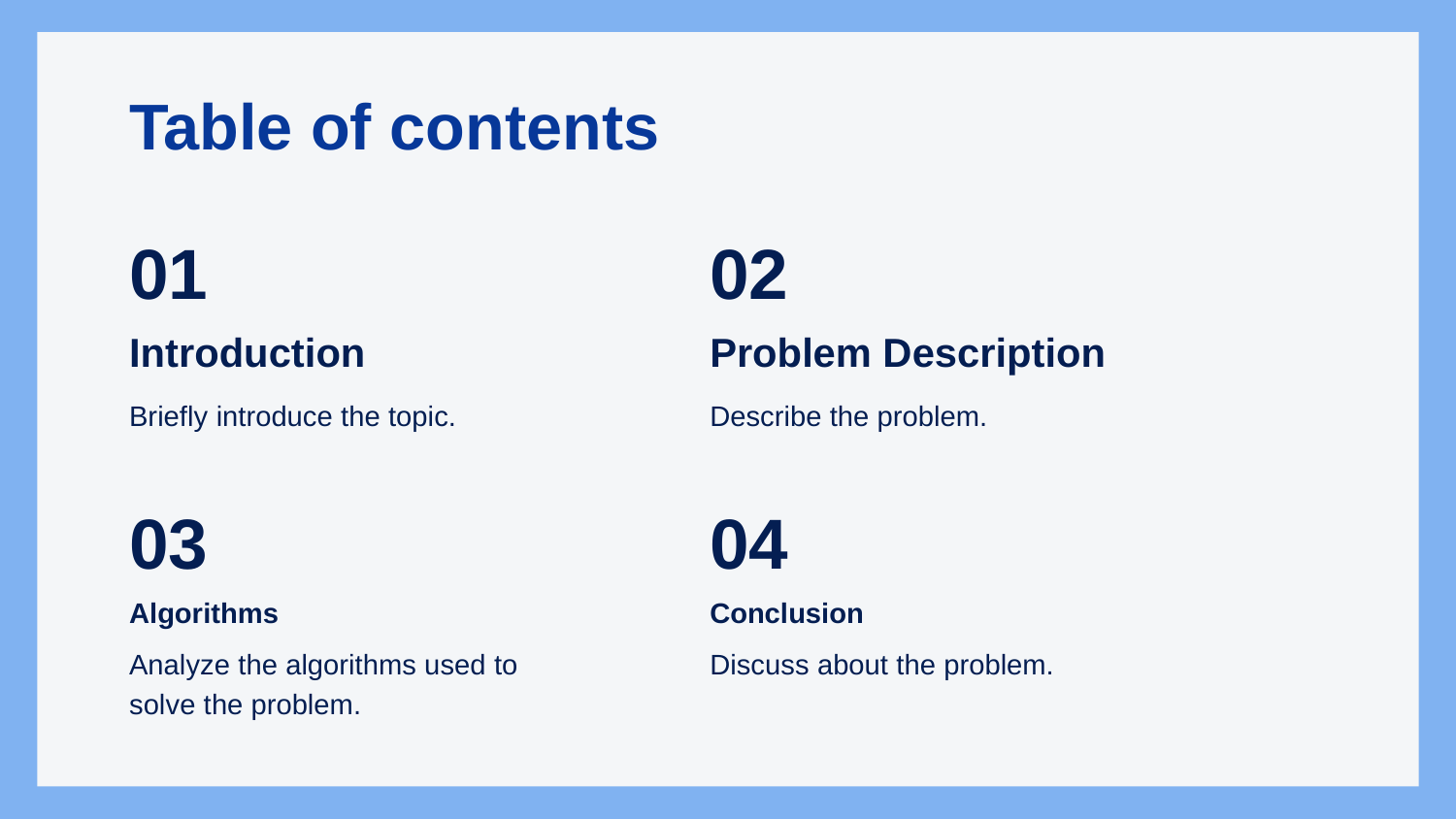

# Table of contents
01
02
Introduction
Problem Description
Briefly introduce the topic.
Describe the problem.
03
04
Algorithms
Conclusion
Analyze the algorithms used to solve the problem.
Discuss about the problem.